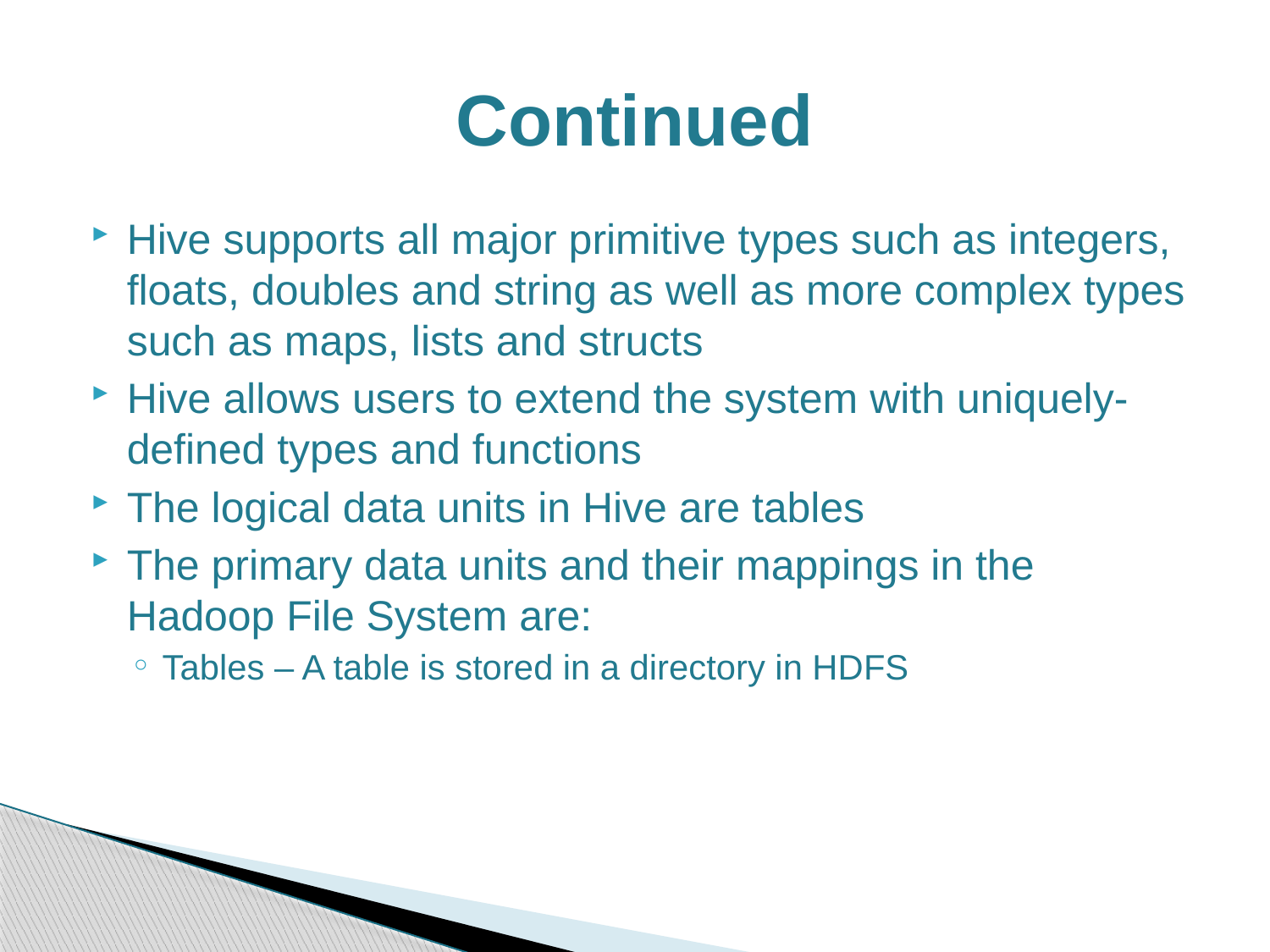

# Continued
Hive supports all major primitive types such as integers, floats, doubles and string as well as more complex types such as maps, lists and structs
Hive allows users to extend the system with uniquely-defined types and functions
The logical data units in Hive are tables
The primary data units and their mappings in the Hadoop File System are:
Tables – A table is stored in a directory in HDFS